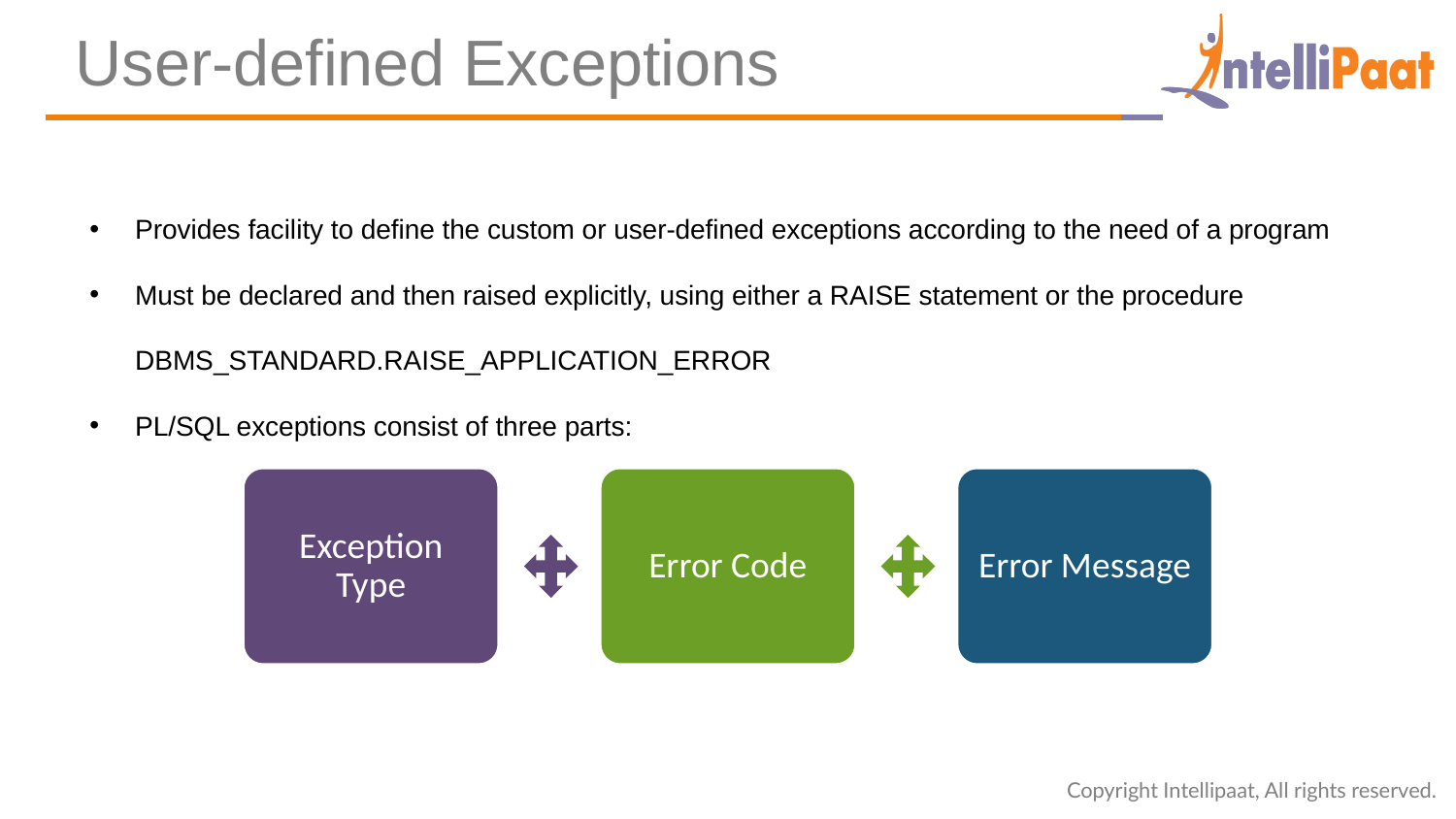

User-defined Exceptions
Provides facility to define the custom or user-defined exceptions according to the need of a program
Must be declared and then raised explicitly, using either a RAISE statement or the procedure DBMS_STANDARD.RAISE_APPLICATION_ERROR
PL/SQL exceptions consist of three parts:

Exception Type
Error Code
Error Message